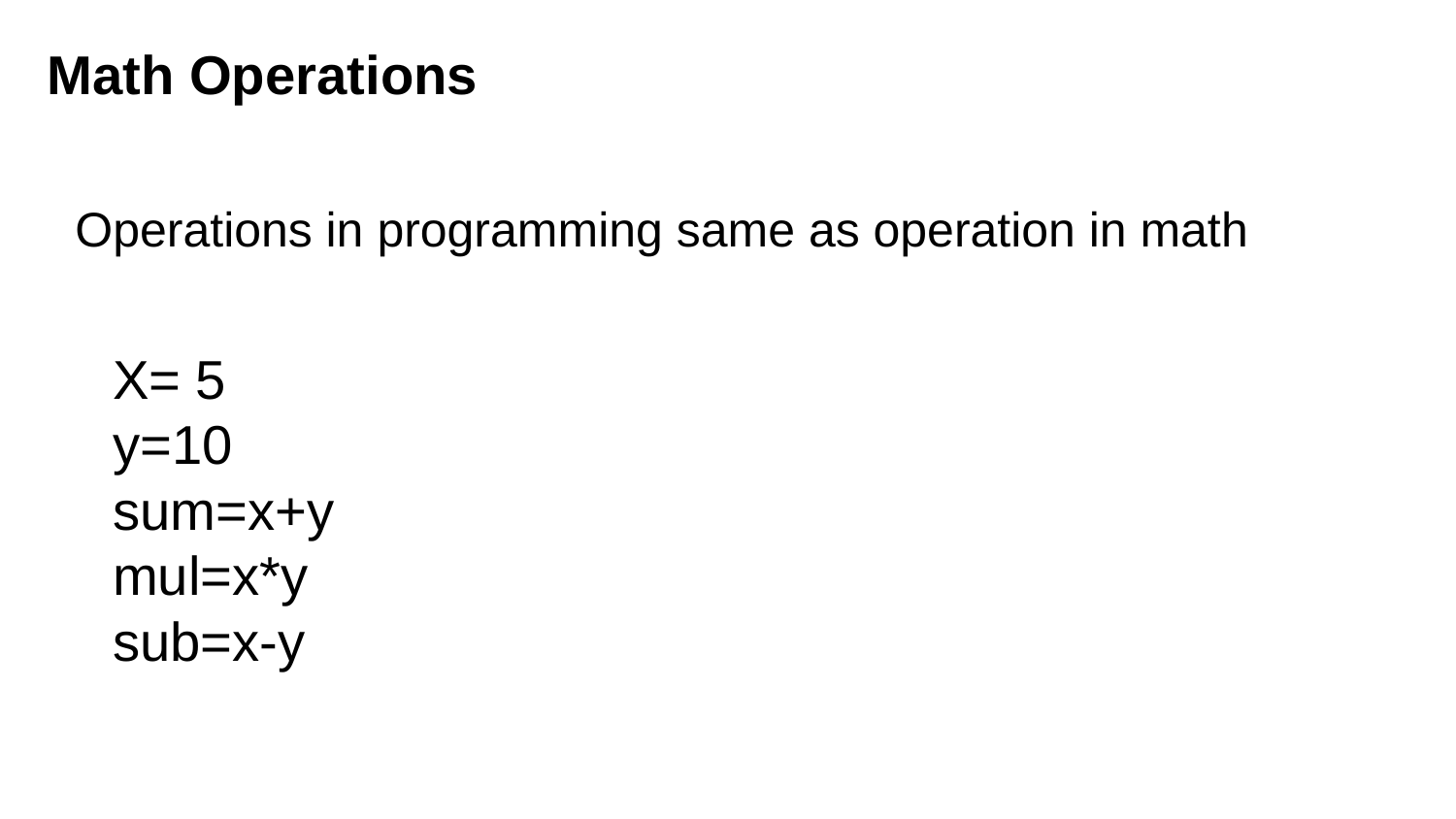

# Math Operations
Operations in programming same as operation in math
X= 5
y=10
sum=x+y
mul=x*y
sub=x-y